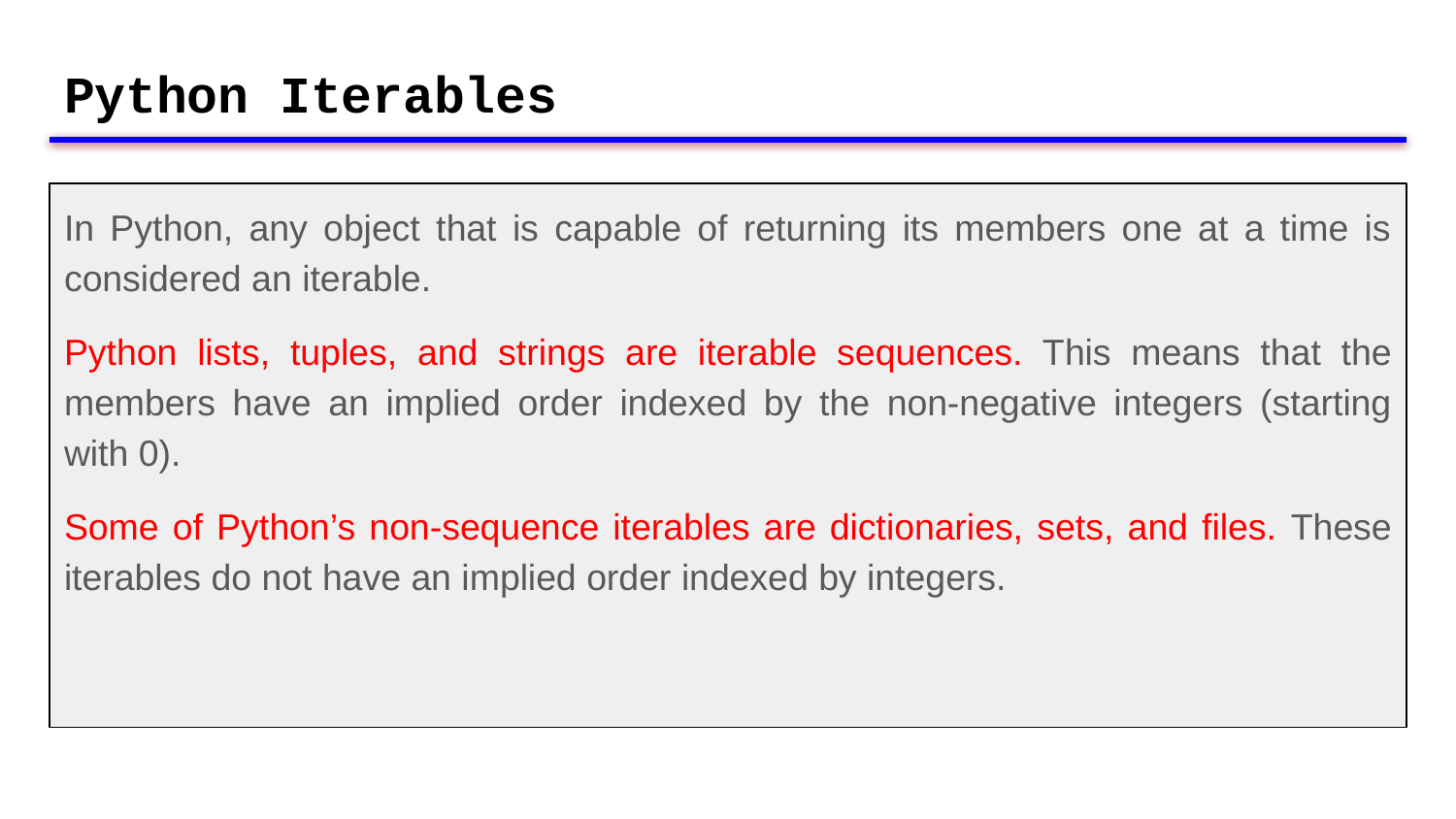

# Python Iterables
In Python, any object that is capable of returning its members one at a time is considered an iterable.
Python lists, tuples, and strings are iterable sequences. This means that the members have an implied order indexed by the non-negative integers (starting with 0).
Some of Python’s non-sequence iterables are dictionaries, sets, and files. These iterables do not have an implied order indexed by integers.